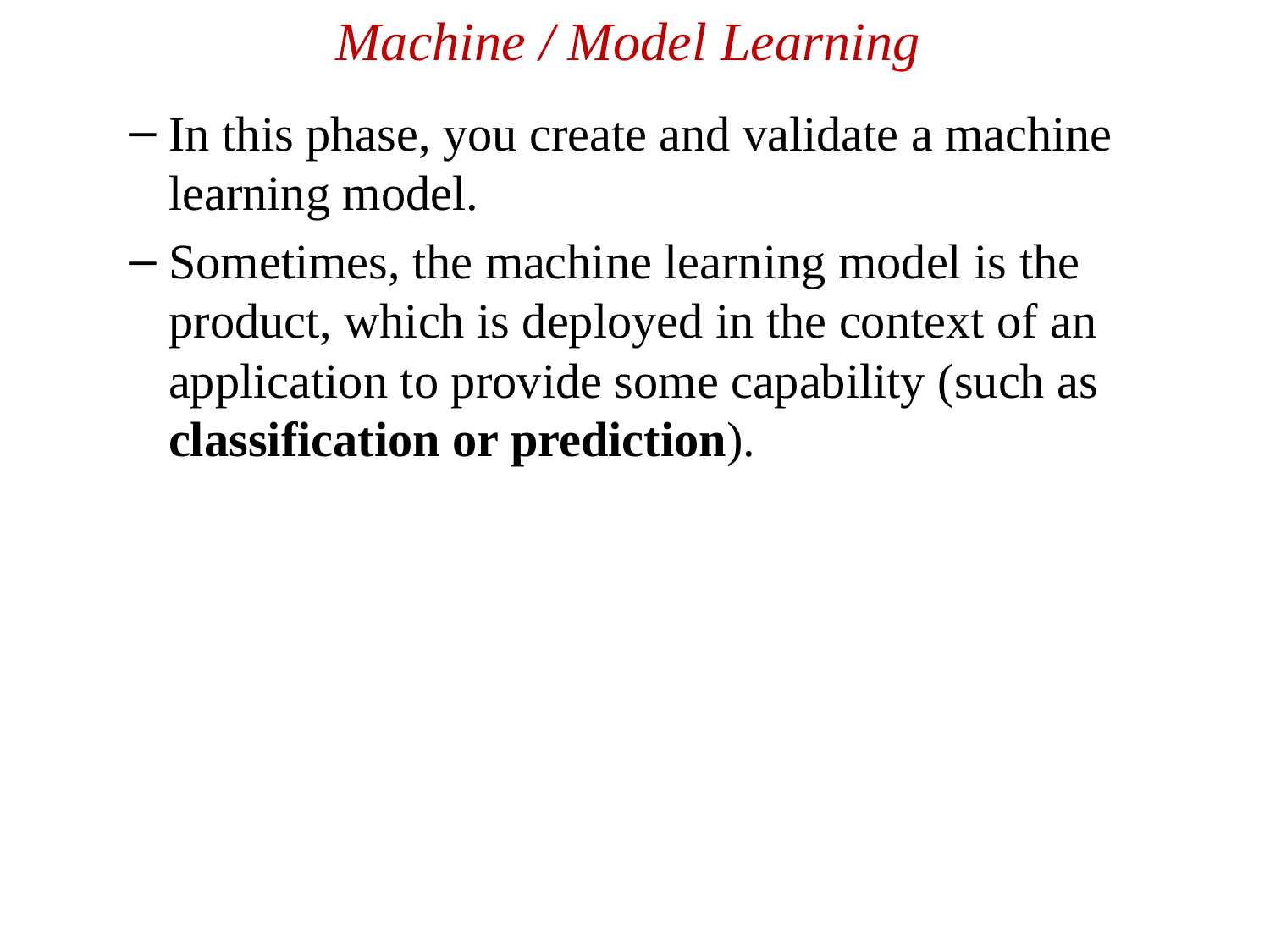

# Machine / Model Learning
In this phase, you create and validate a machine learning model.
Sometimes, the machine learning model is the product, which is deployed in the context of an application to provide some capability (such as classification or prediction).